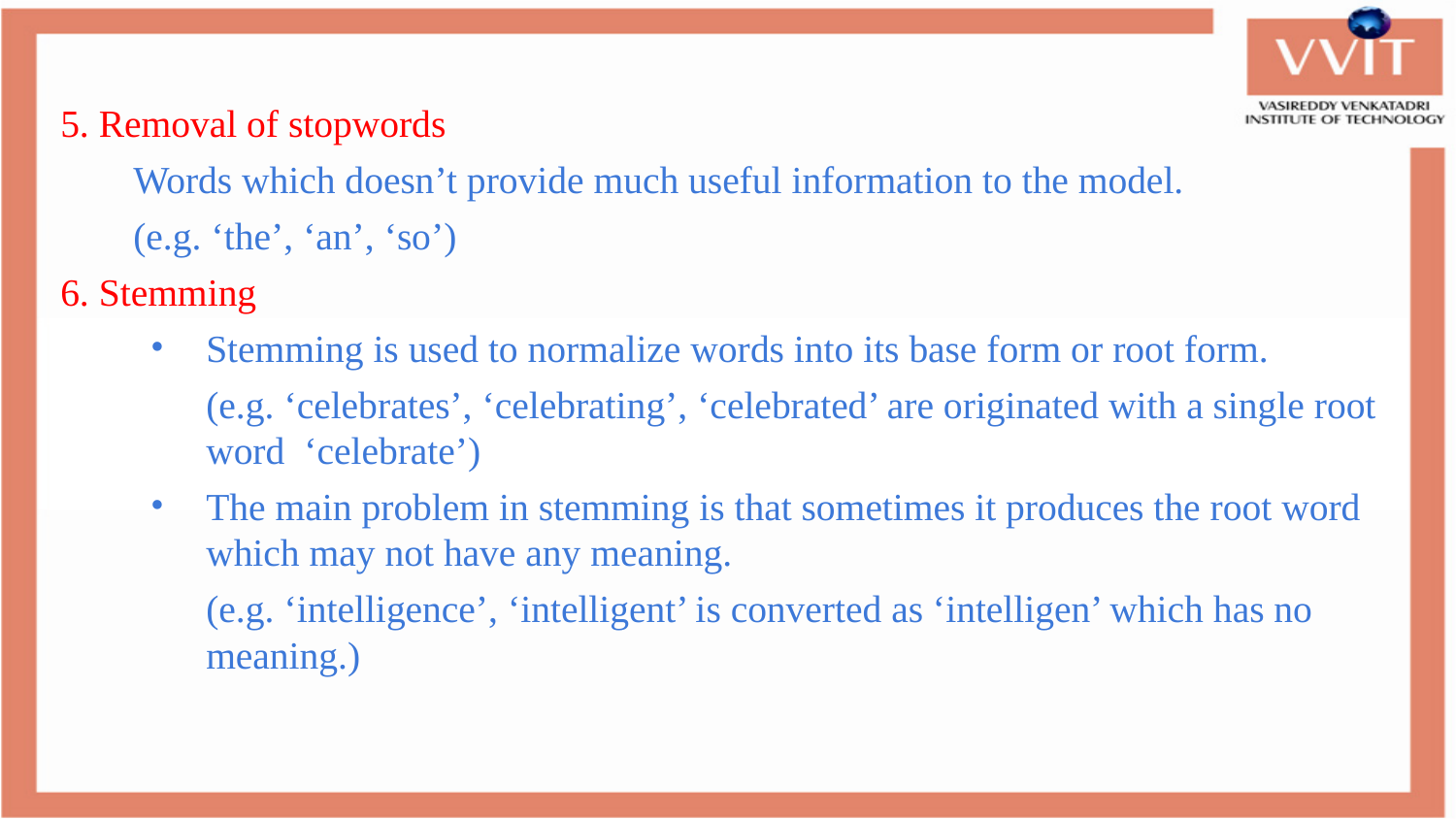

5. Removal of stopwords
Words which doesn’t provide much useful information to the model.
(e.g. ‘the’, ‘an’, ‘so’)
6. Stemming
Stemming is used to normalize words into its base form or root form.
(e.g. ‘celebrates’, ‘celebrating’, ‘celebrated’ are originated with a single root word  ‘celebrate’)
The main problem in stemming is that sometimes it produces the root word which may not have any meaning.
(e.g. ‘intelligence’, ‘intelligent’ is converted as ‘intelligen’ which has no meaning.)